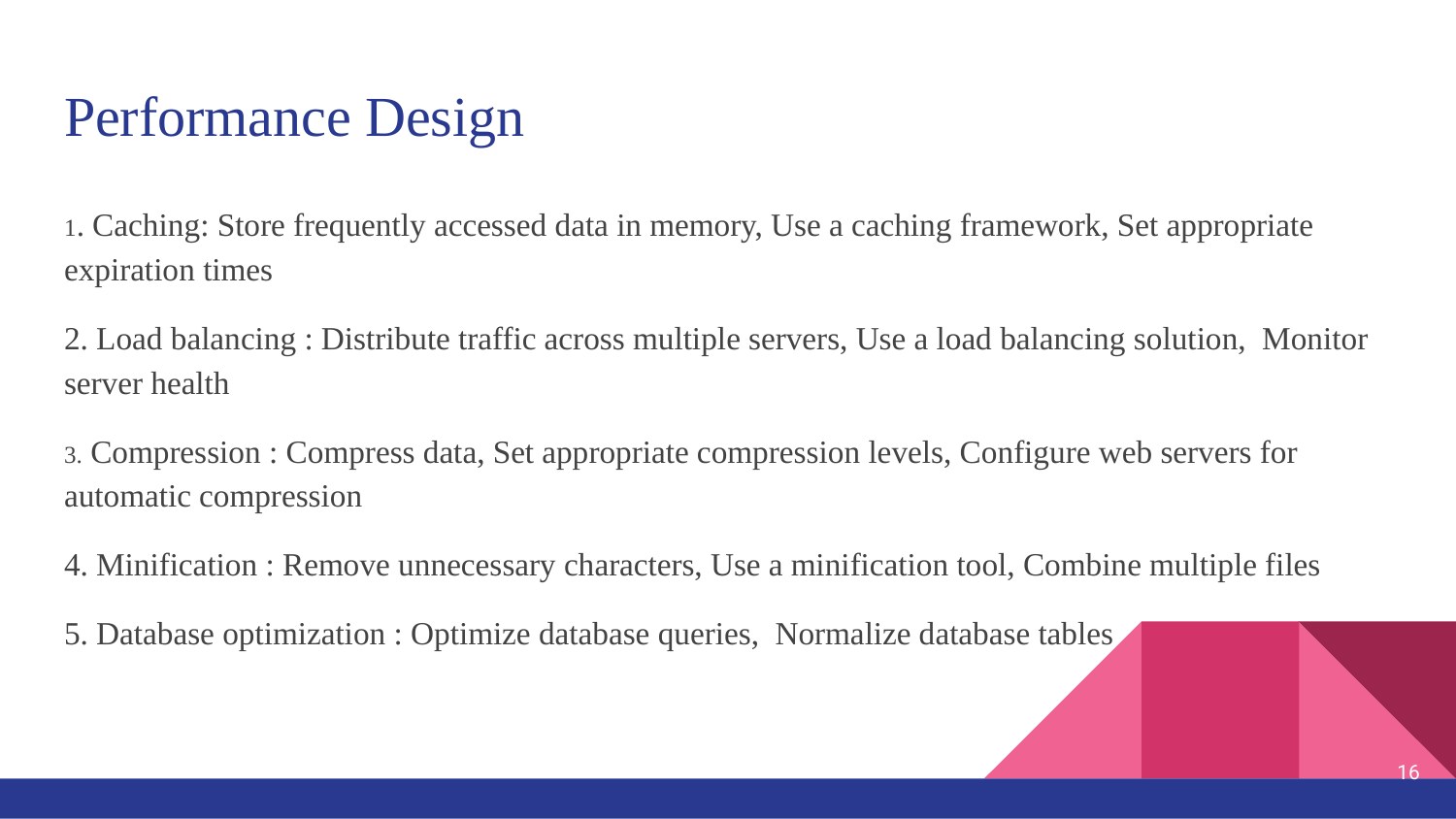

# Performance Design
1. Caching: Store frequently accessed data in memory, Use a caching framework, Set appropriate expiration times
2. Load balancing : Distribute traffic across multiple servers, Use a load balancing solution,  Monitor server health
3. Compression : Compress data, Set appropriate compression levels, Configure web servers for automatic compression
4. Minification : Remove unnecessary characters, Use a minification tool, Combine multiple files
5. Database optimization : Optimize database queries,  Normalize database tables

16